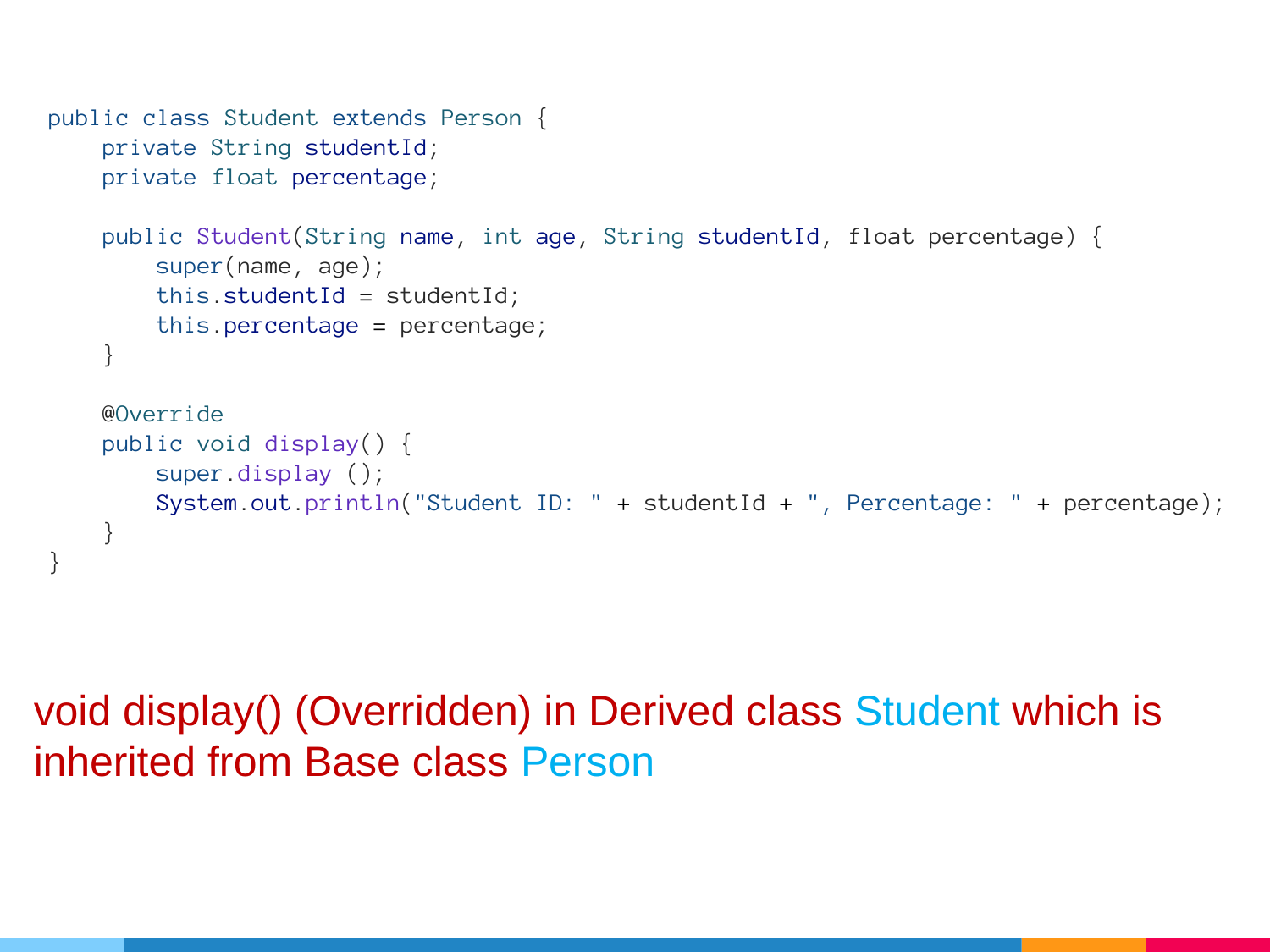

public class Student extends Person {
    private String studentId;
    private float percentage;
    public Student(String name, int age, String studentId, float percentage) {
        super(name, age);
        this.studentId = studentId;
        this.percentage = percentage;
    }
    @Override
    public void display() {
        super.display ();
        System.out.println("Student ID: " + studentId + ", Percentage: " + percentage);
    }
}
void display() (Overridden) in Derived class Student which is inherited from Base class Person